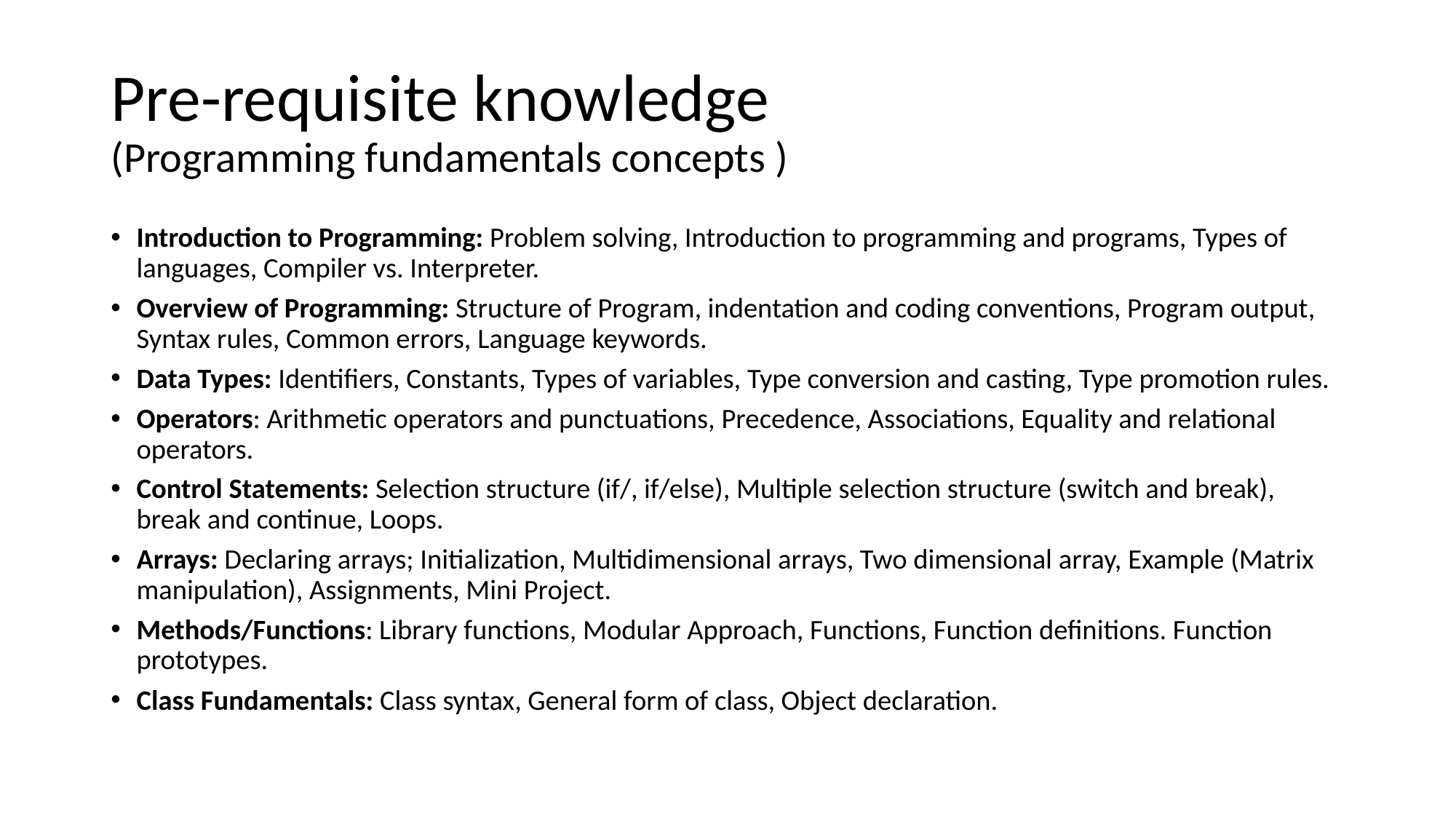

# Pre-requisite knowledge (Programming fundamentals concepts )
Introduction to Programming: Problem solving, Introduction to programming and programs, Types of languages, Compiler vs. Interpreter.
Overview of Programming: Structure of Program, indentation and coding conventions, Program output, Syntax rules, Common errors, Language keywords.
Data Types: Identifiers, Constants, Types of variables, Type conversion and casting, Type promotion rules.
Operators: Arithmetic operators and punctuations, Precedence, Associations, Equality and relational operators.
Control Statements: Selection structure (if/, if/else), Multiple selection structure (switch and break), break and continue, Loops.
Arrays: Declaring arrays; Initialization, Multidimensional arrays, Two dimensional array, Example (Matrix manipulation), Assignments, Mini Project.
Methods/Functions: Library functions, Modular Approach, Functions, Function definitions. Function prototypes.
Class Fundamentals: Class syntax, General form of class, Object declaration.